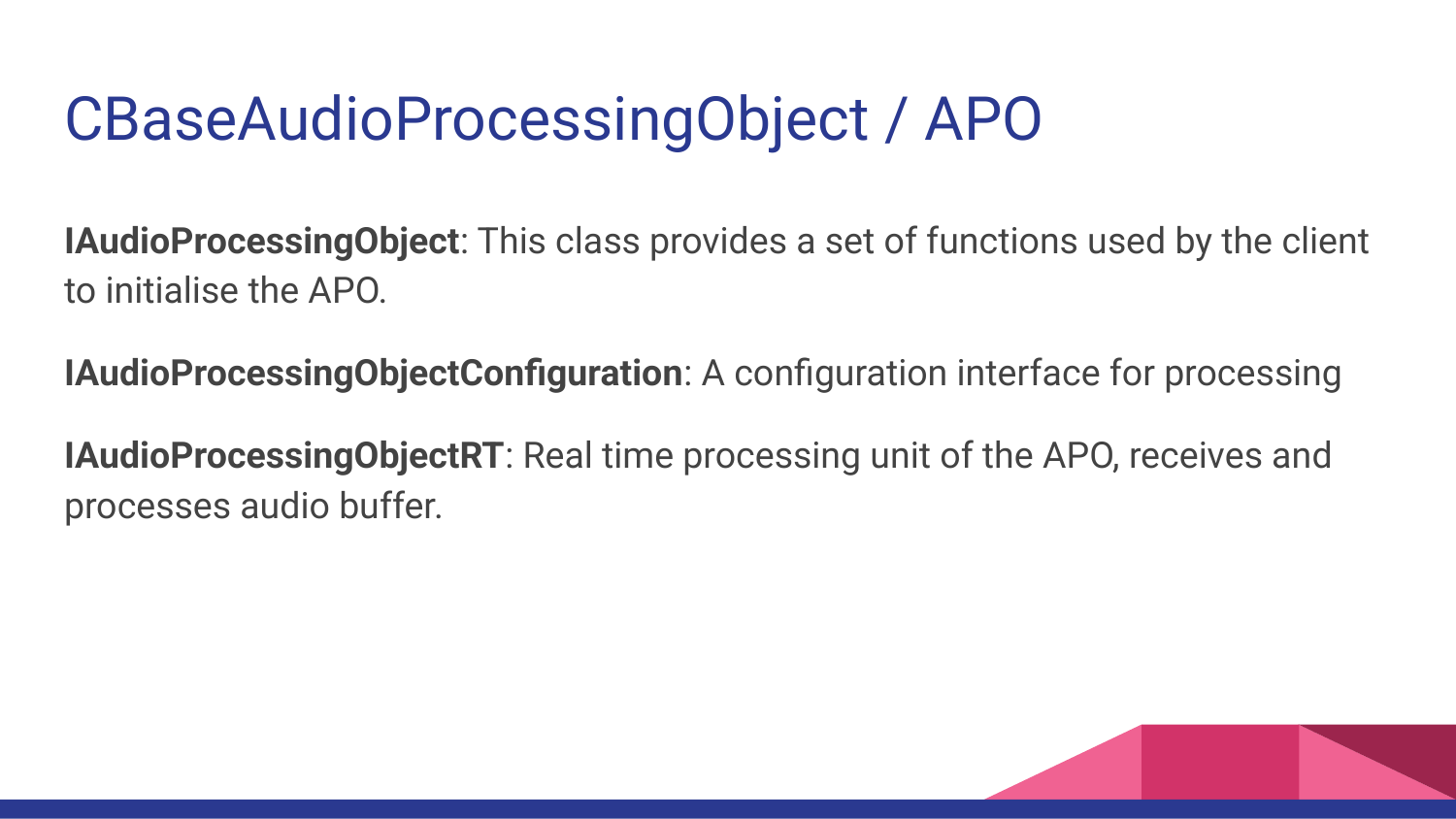

# CBaseAudioProcessingObject / APO
IAudioProcessingObject: This class provides a set of functions used by the client to initialise the APO.
IAudioProcessingObjectConfiguration: A configuration interface for processing
IAudioProcessingObjectRT: Real time processing unit of the APO, receives and processes audio buffer.